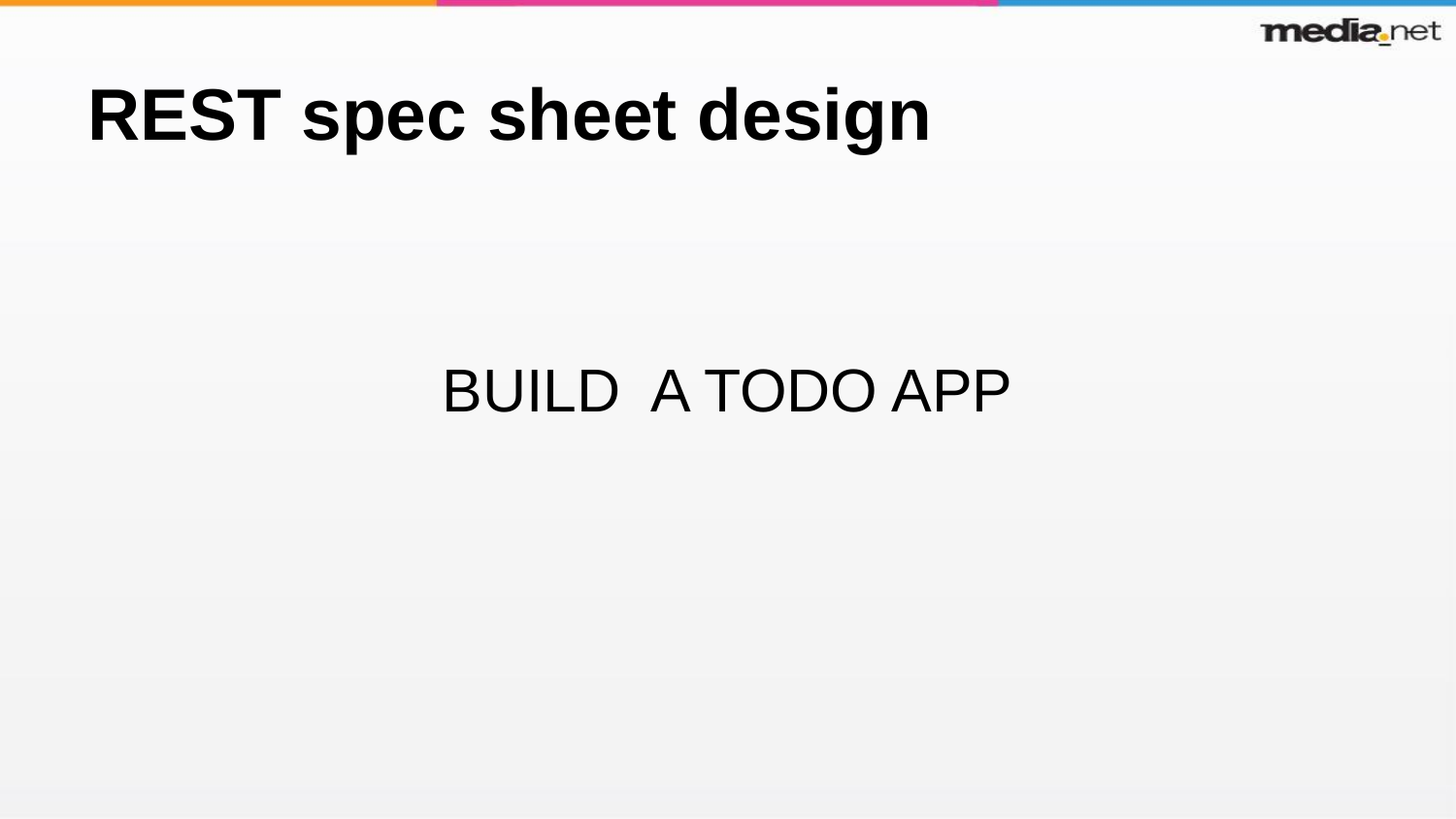

# REST spec sheet design

BUILD  A TODO APP